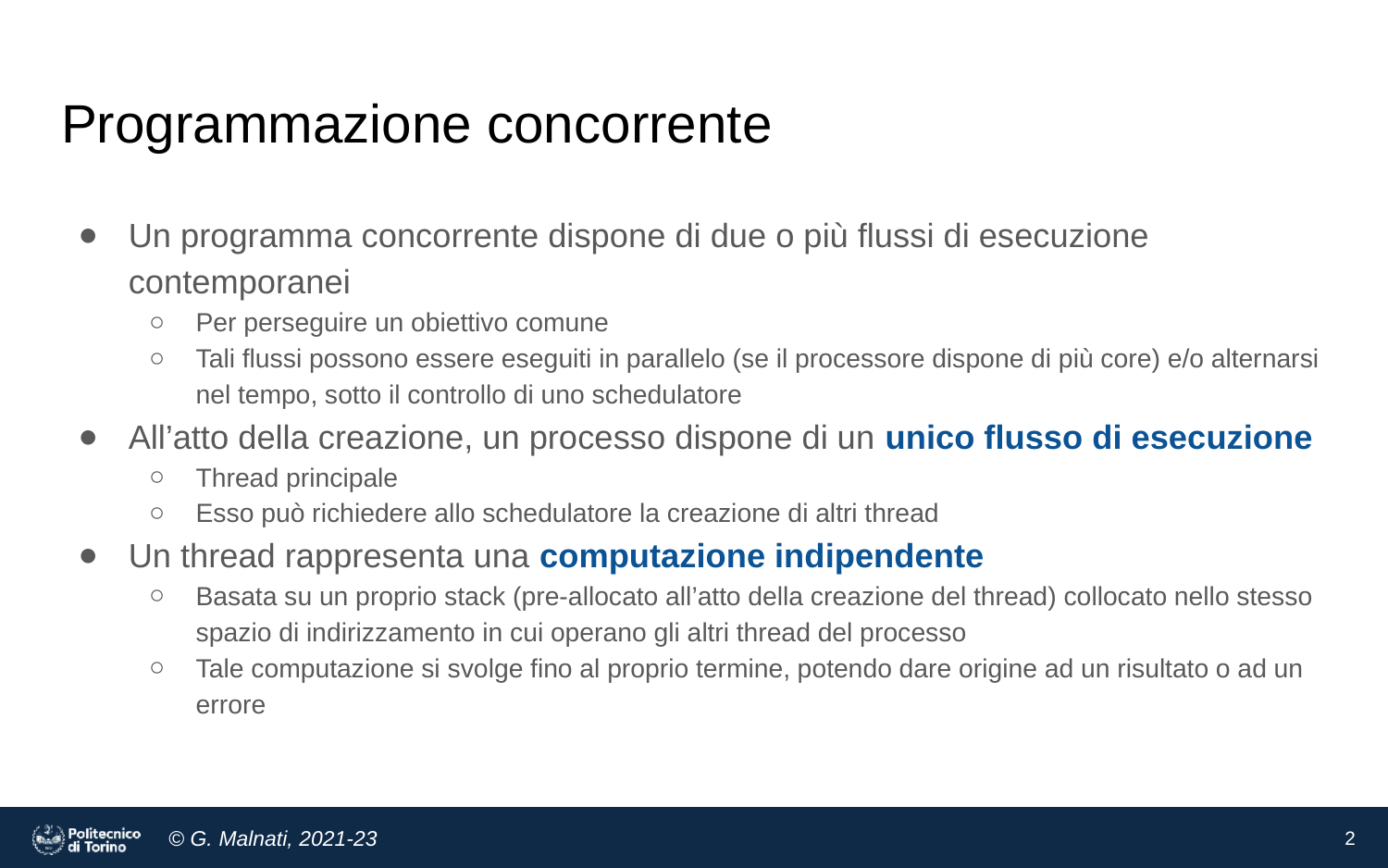

# Programmazione concorrente
Un programma concorrente dispone di due o più flussi di esecuzione contemporanei
Per perseguire un obiettivo comune
Tali flussi possono essere eseguiti in parallelo (se il processore dispone di più core) e/o alternarsi nel tempo, sotto il controllo di uno schedulatore
All’atto della creazione, un processo dispone di un unico flusso di esecuzione
Thread principale
Esso può richiedere allo schedulatore la creazione di altri thread
Un thread rappresenta una computazione indipendente
Basata su un proprio stack (pre-allocato all’atto della creazione del thread) collocato nello stesso spazio di indirizzamento in cui operano gli altri thread del processo
Tale computazione si svolge fino al proprio termine, potendo dare origine ad un risultato o ad un errore
2